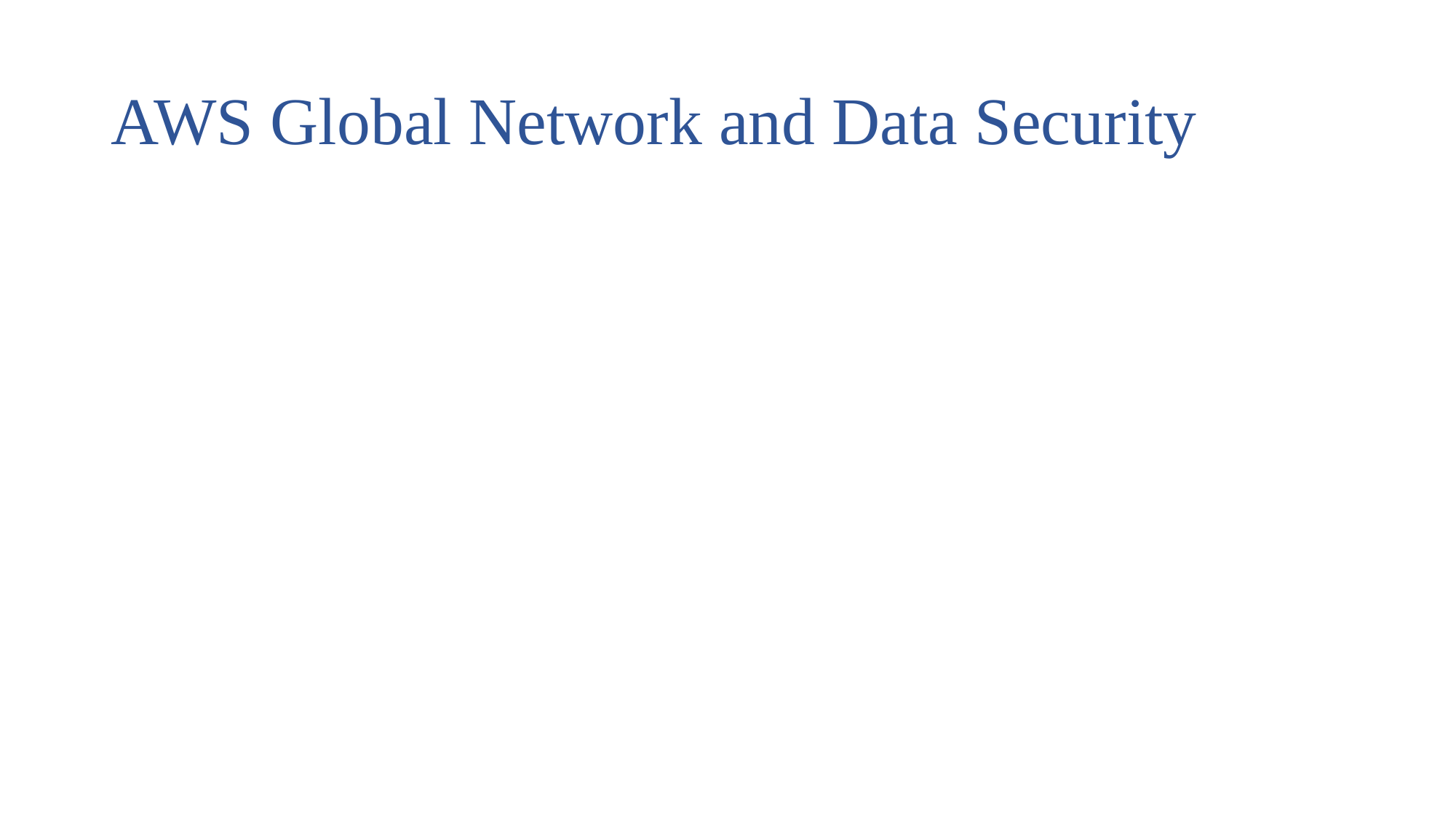

# AWS Global Network and Data Security